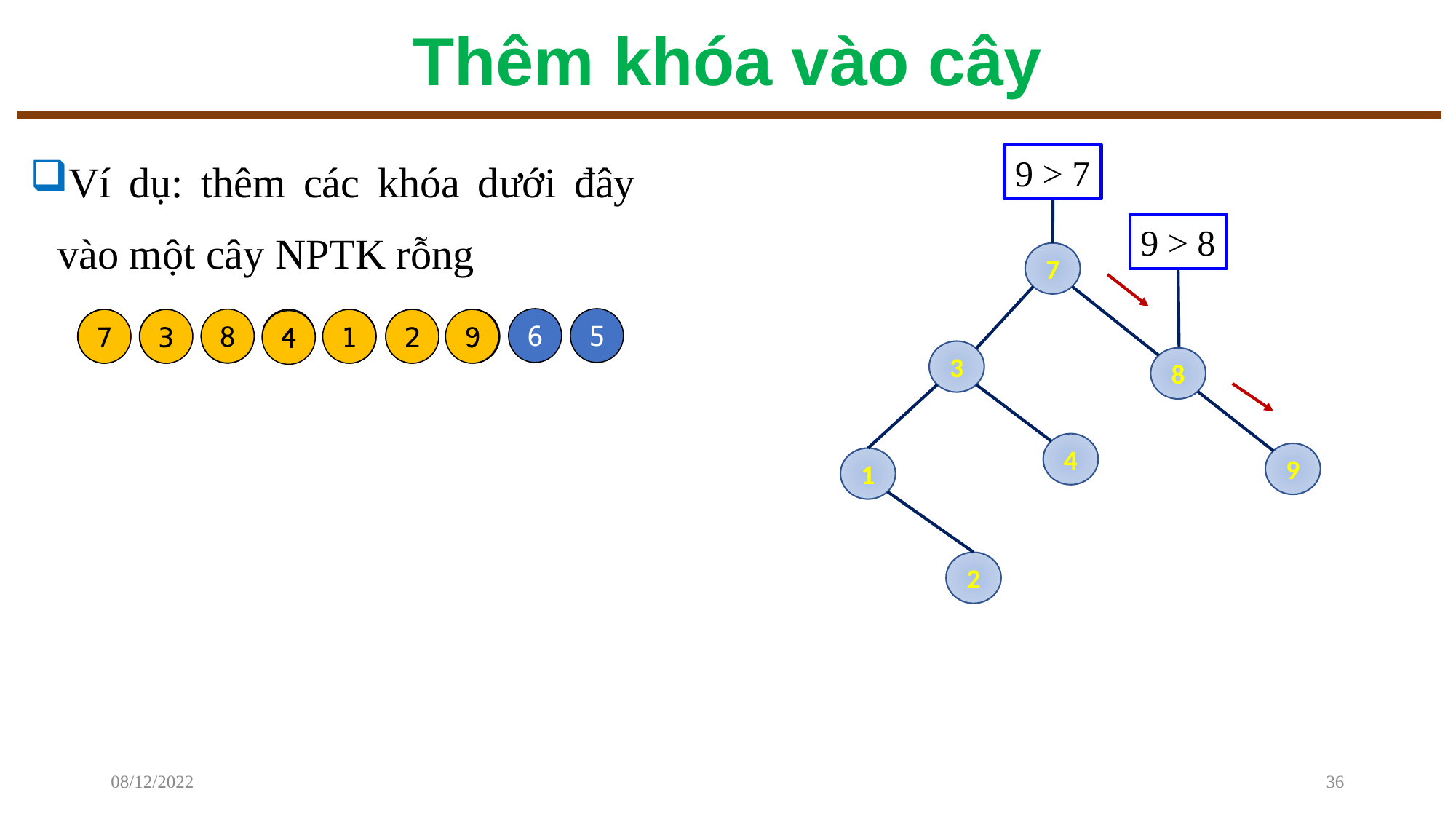

# Thêm khóa vào cây
Ví dụ: thêm các khóa dưới đây vào một cây NPTK rỗng
9 > 7
9 > 8
7
6
5
8
2
9
4
1
8
3
7
9
2
3
1
7
4
3
8
4
9
1
2
08/12/2022
36